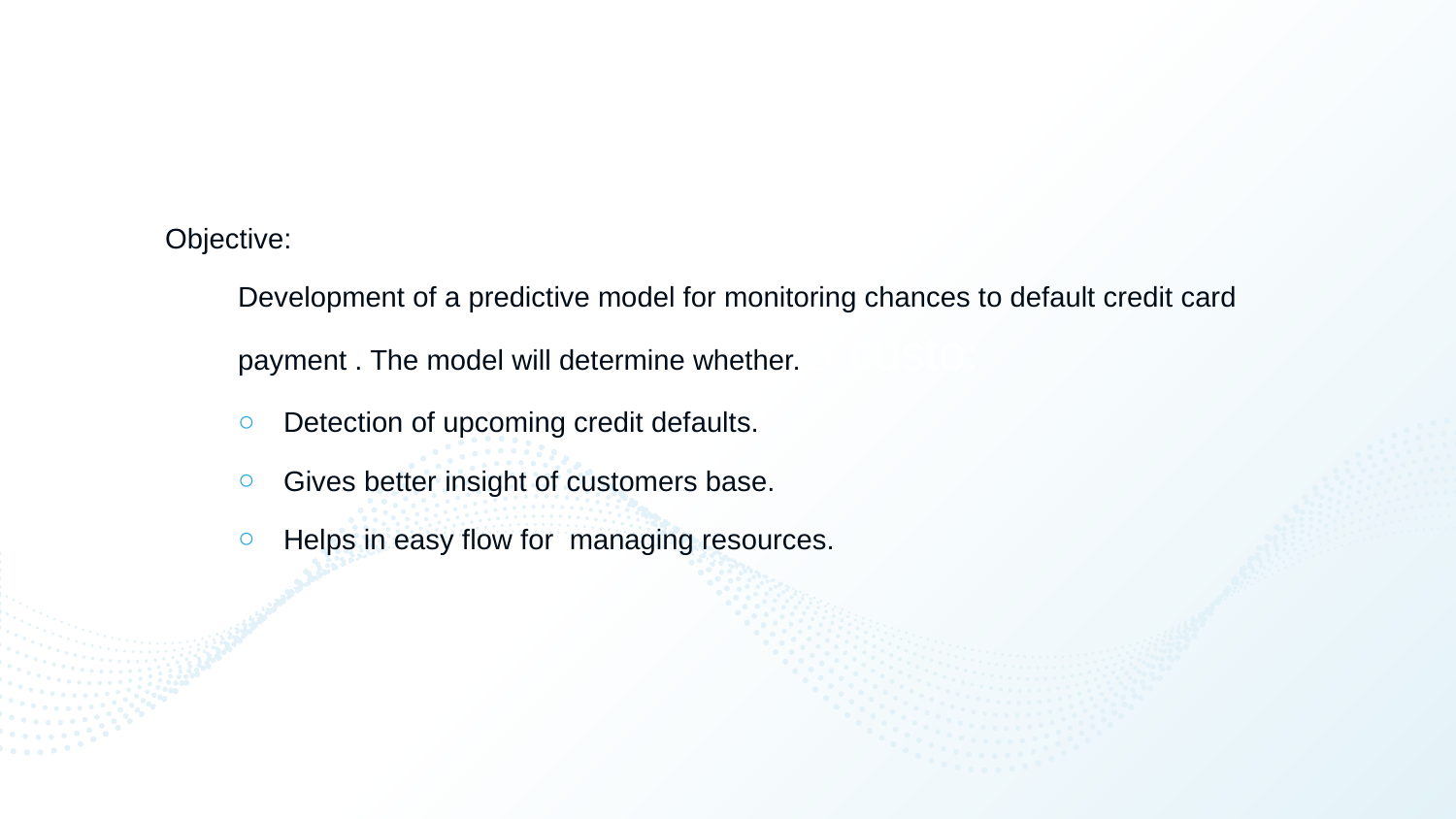

Objective:
Development of a predictive model for monitoring chances to default credit card payment . The model will determine whether. a custo:
Detection of upcoming credit defaults.
Gives better insight of customers base.
Helps in easy flow for  managing resources.